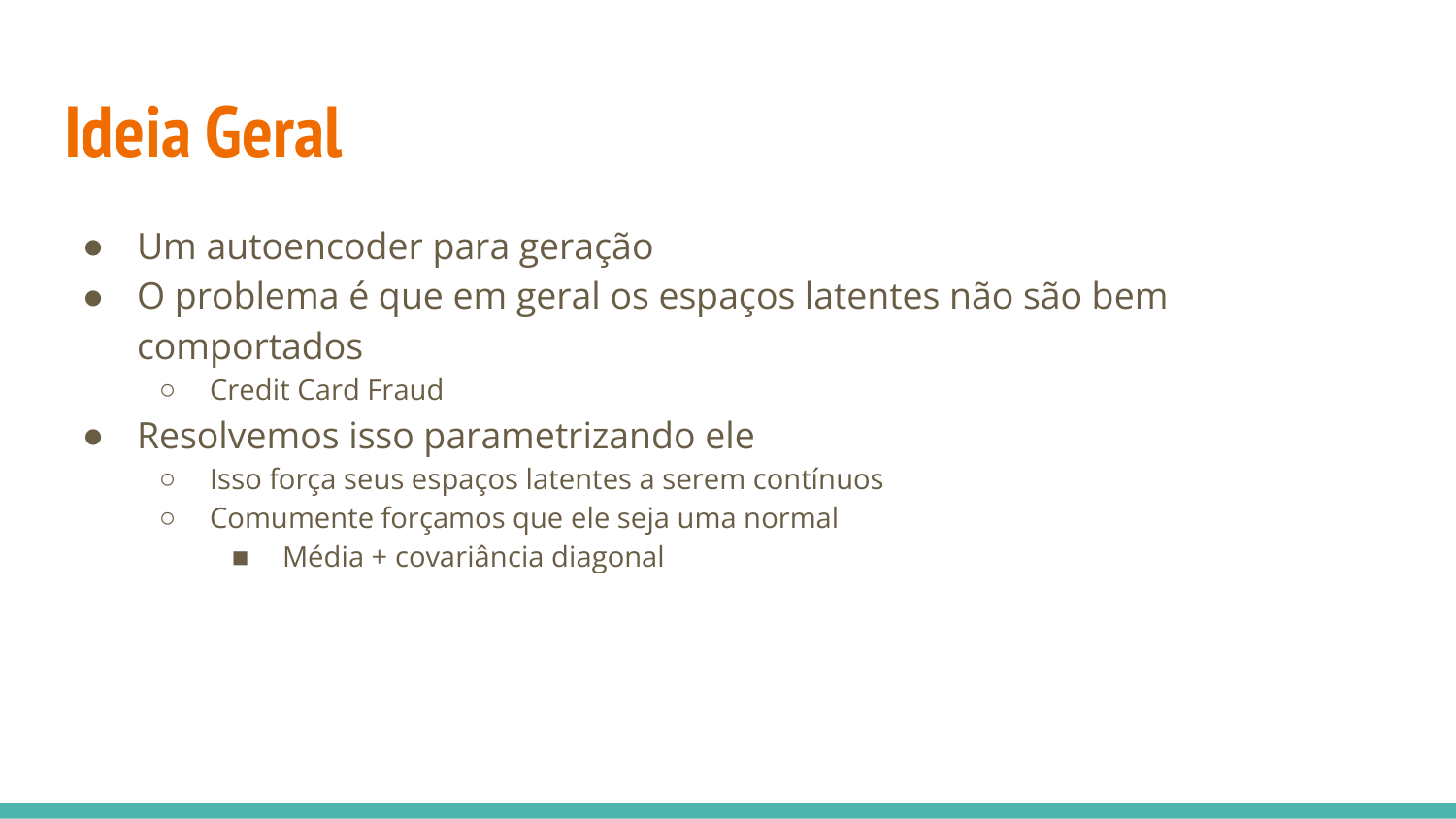

# Ideia Geral
Um autoencoder para geração
O problema é que em geral os espaços latentes não são bem comportados
Credit Card Fraud
Resolvemos isso parametrizando ele
Isso força seus espaços latentes a serem contínuos
Comumente forçamos que ele seja uma normal
Média + covariância diagonal